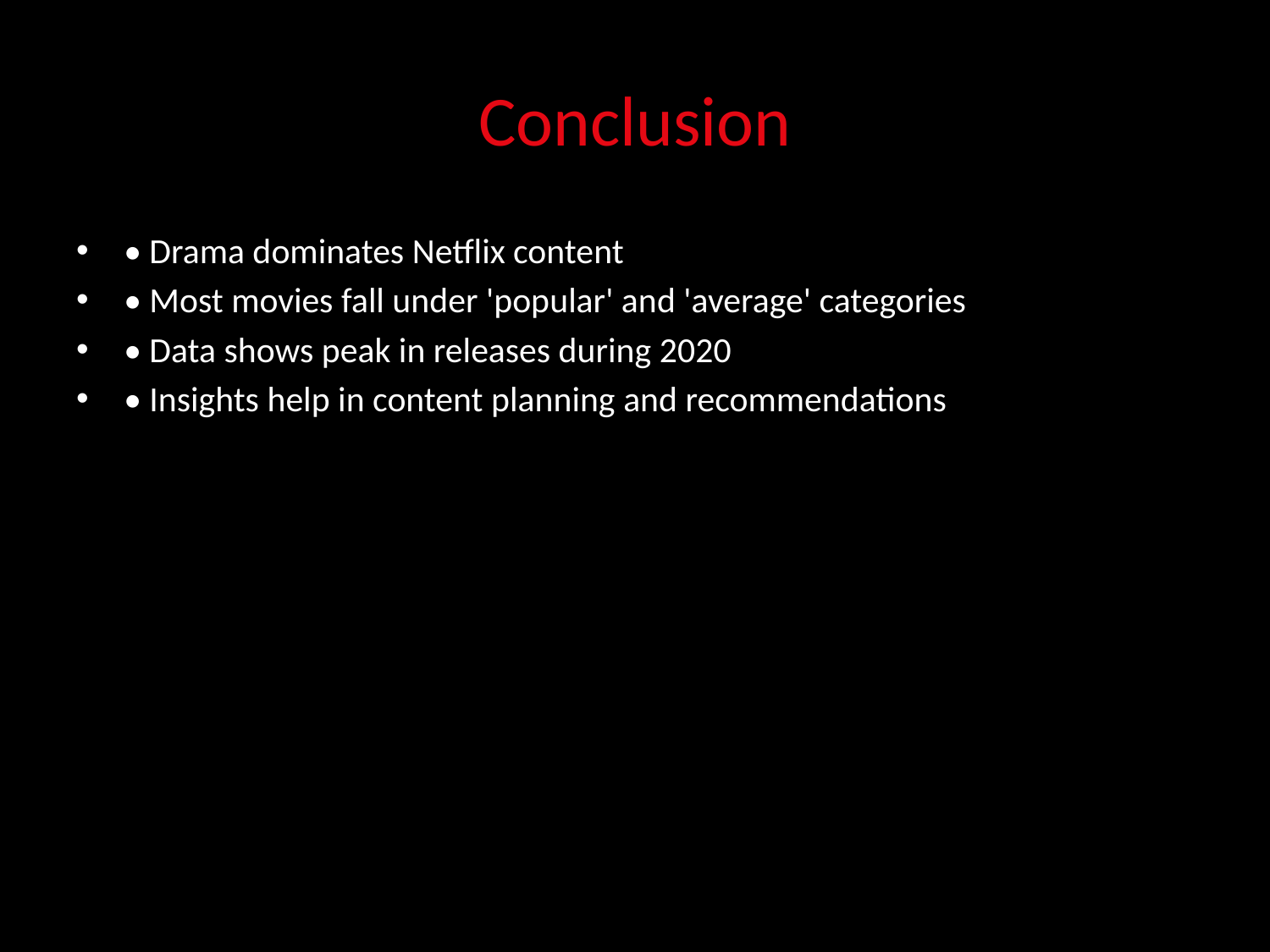

# Conclusion
• Drama dominates Netflix content
• Most movies fall under 'popular' and 'average' categories
• Data shows peak in releases during 2020
• Insights help in content planning and recommendations